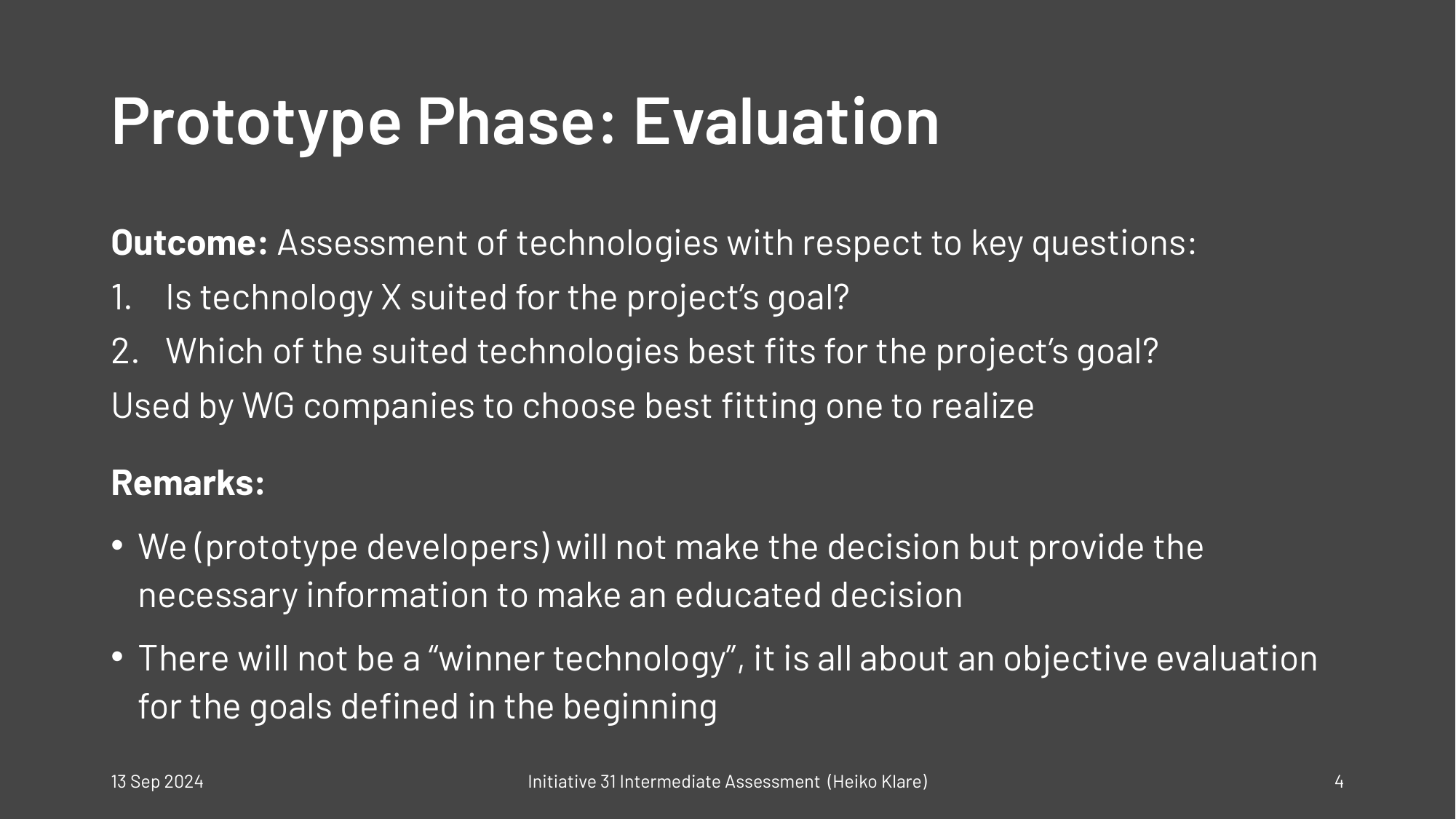

# Prototype Phase: Evaluation
Outcome: Assessment of technologies with respect to key questions:
Is technology X suited for the project’s goal?
Which of the suited technologies best fits for the project’s goal?
Used by WG companies to choose best fitting one to realize
Remarks:
We (prototype developers) will not make the decision but provide the necessary information to make an educated decision
There will not be a “winner technology”, it is all about an objective evaluation for the goals defined in the beginning
13 Sep 2024
Initiative 31 Intermediate Assessment  (Heiko Klare)
4